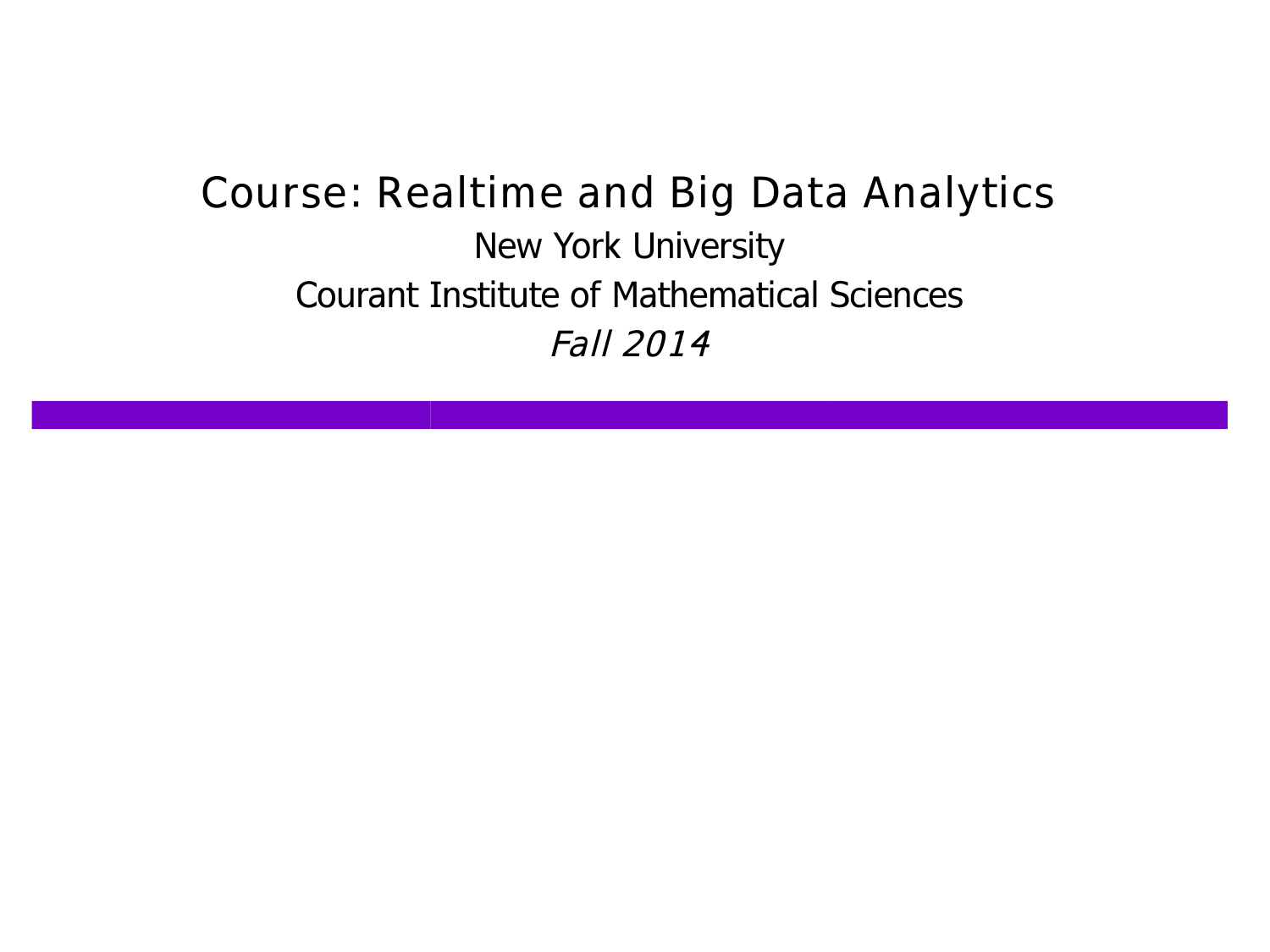

Course: Realtime and Big Data Analytics
New York University
Courant Institute of Mathematical Sciences
Fall 2014